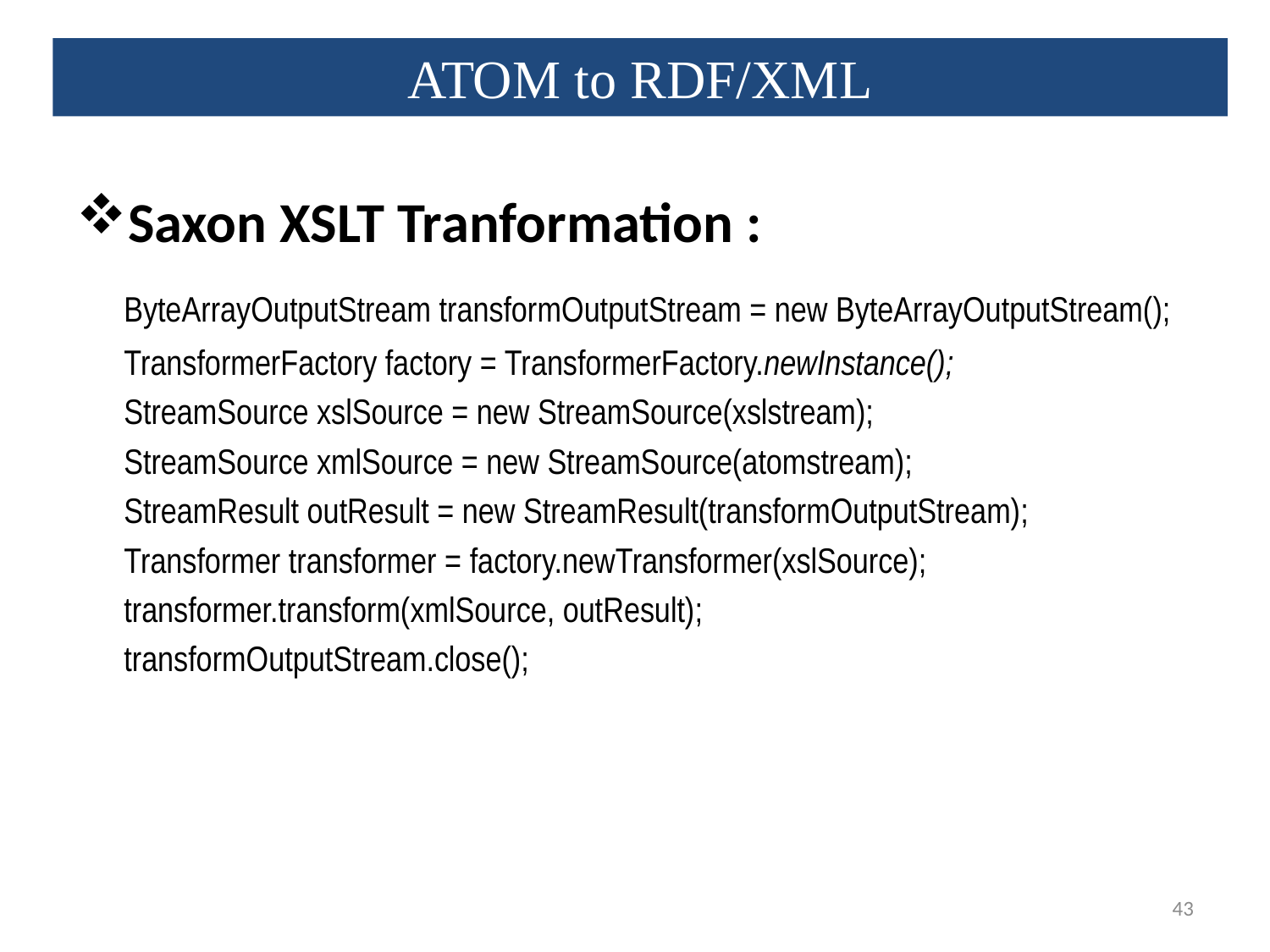

# ATOM to RDF/XML
Saxon XSLT Tranformation :
	ByteArrayOutputStream transformOutputStream = new ByteArrayOutputStream();
	TransformerFactory factory = TransformerFactory.newInstance();
	StreamSource xslSource = new StreamSource(xslstream);
	StreamSource xmlSource = new StreamSource(atomstream);
	StreamResult outResult = new StreamResult(transformOutputStream);
	Transformer transformer = factory.newTransformer(xslSource);
	transformer.transform(xmlSource, outResult);
	transformOutputStream.close();
43